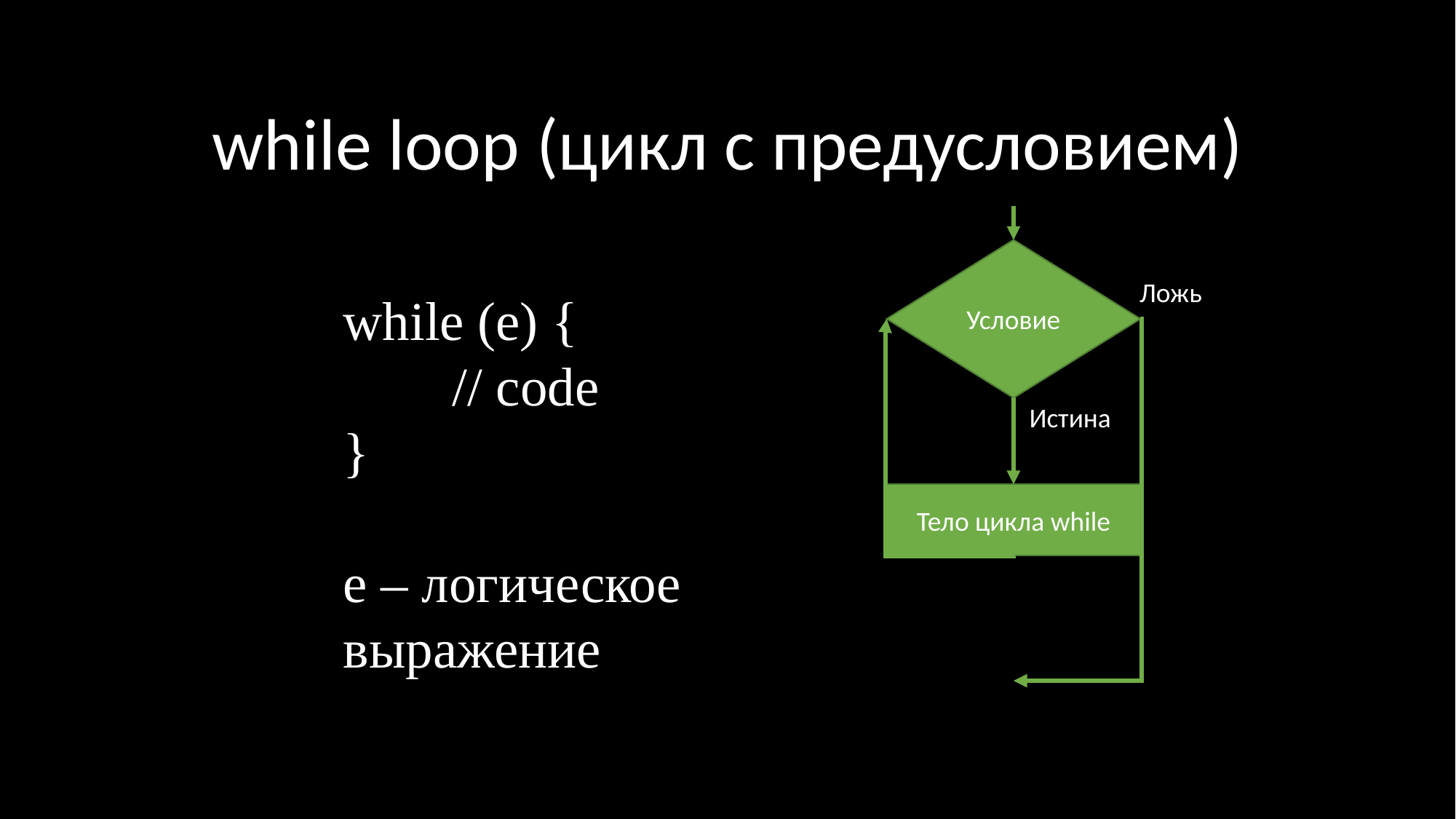

while loop (цикл с предусловием)
Условие
Ложь
while (e) {
	// code
}

e – логическое выражение
Истина
Тело цикла while